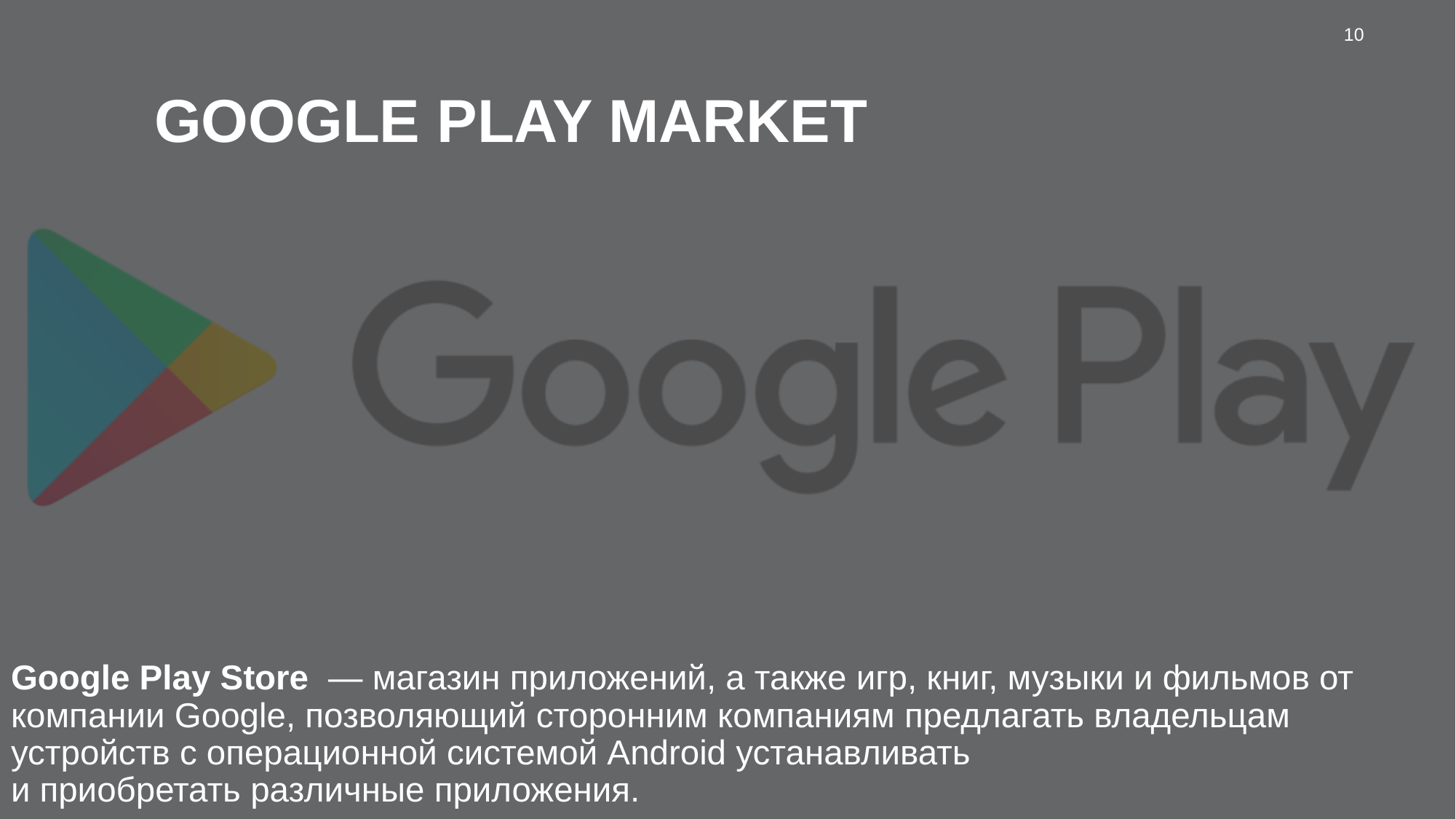

Google Play Store  — магазин приложений, а также игр, книг, музыки и фильмов от компании Google, позволяющий сторонним компаниям предлагать владельцам устройств с операционной системой Android устанавливать и приобретать различные приложения.
10
# GOOGLE PLAY MARKET